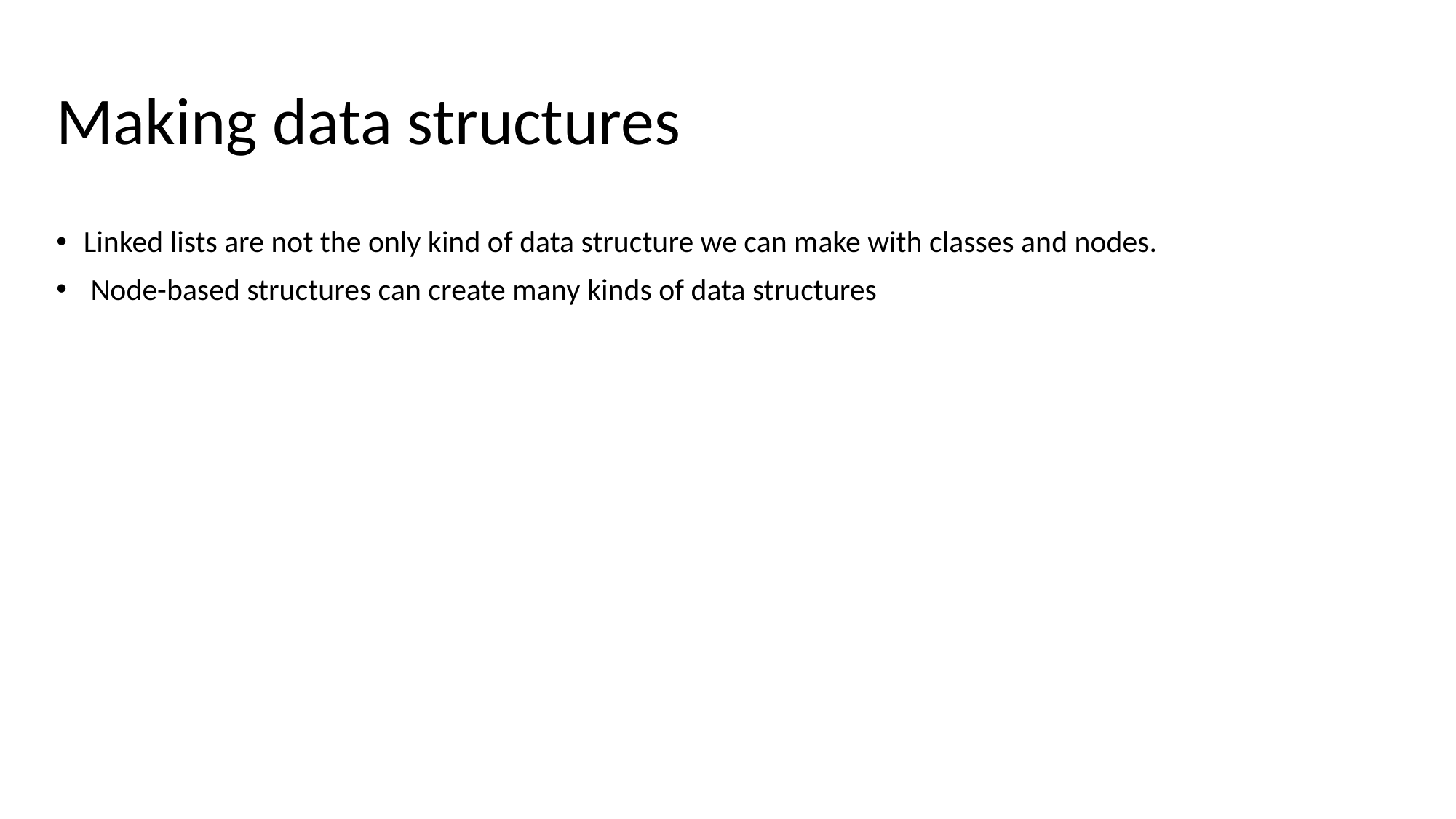

# Making data structures
Linked lists are not the only kind of data structure we can make with classes and nodes.
 Node-based structures can create many kinds of data structures